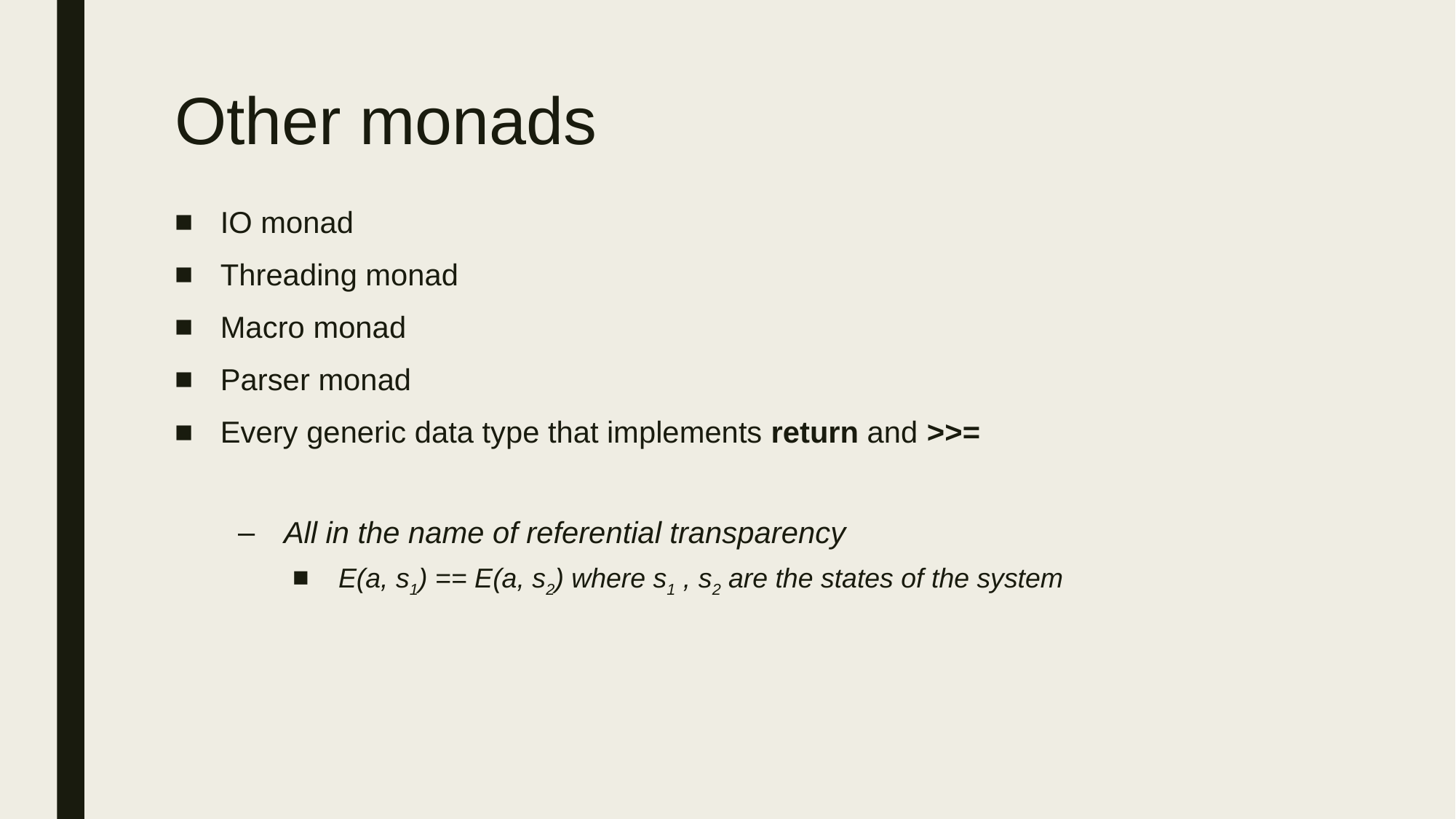

# Other monads
IO monad
Threading monad
Macro monad
Parser monad
Every generic data type that implements return and >>=

All in the name of referential transparency
E(a, s1) == E(a, s2) where s1 , s2 are the states of the system